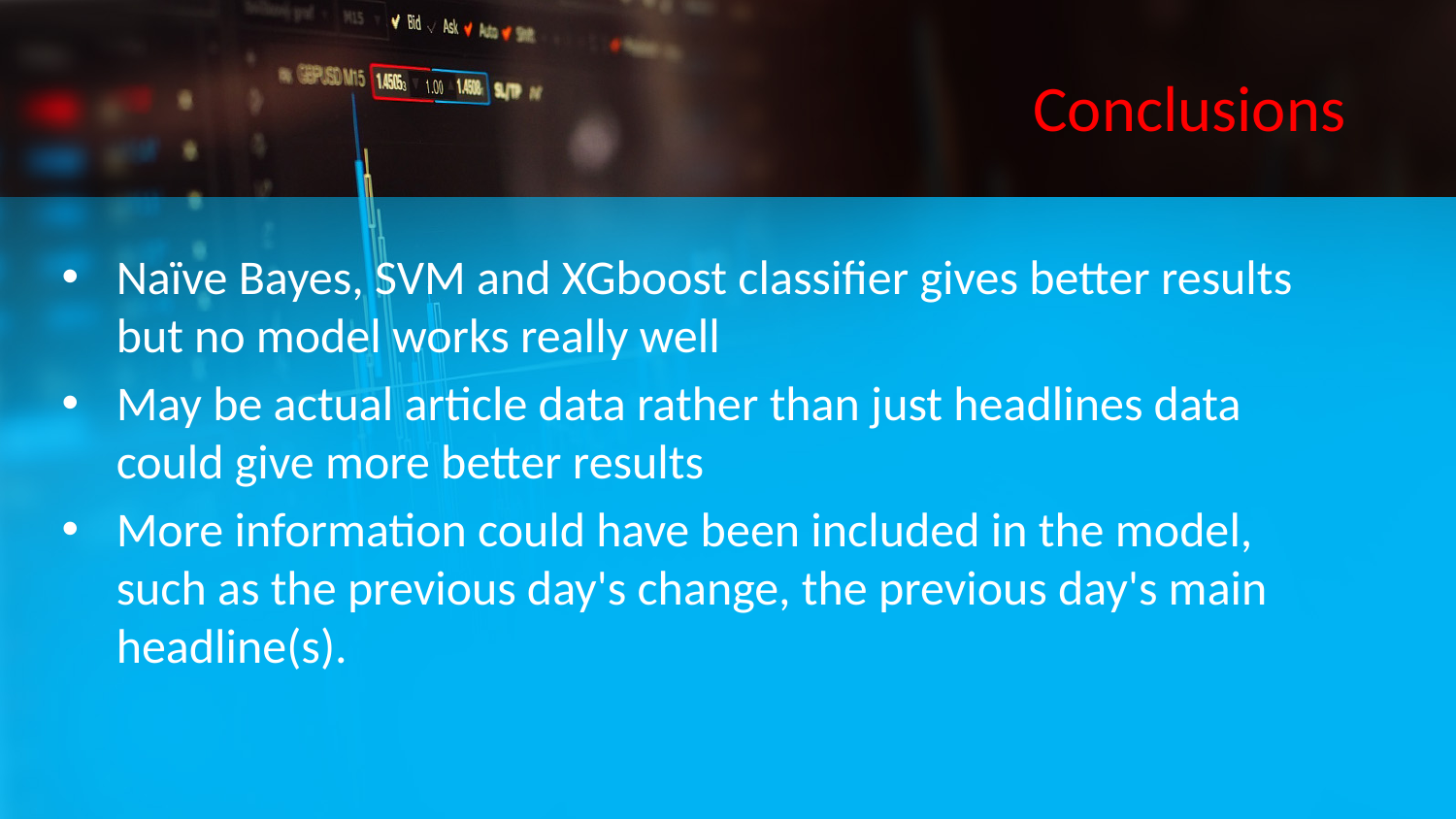

# Conclusions
Naïve Bayes, SVM and XGboost classifier gives better results but no model works really well
May be actual article data rather than just headlines data could give more better results
More information could have been included in the model, such as the previous day's change, the previous day's main headline(s).